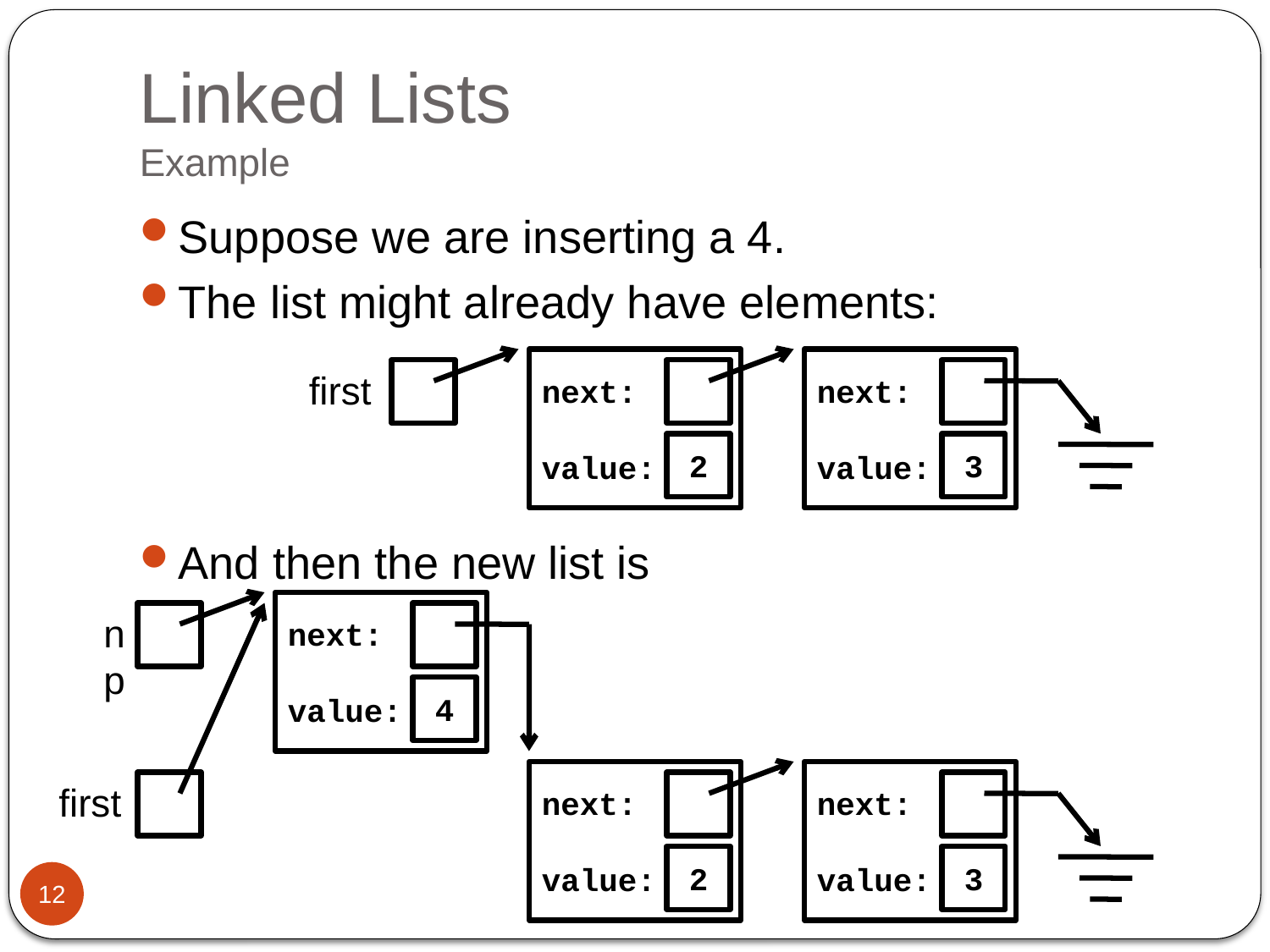

# Linked Lists Example
Suppose we are inserting a 4.
The list might already have elements:

And then the new list is
next:

value:
next:

value:
first

2
3
next:

value:
np

4
next:

value:
next:

value:
first

2
3
12